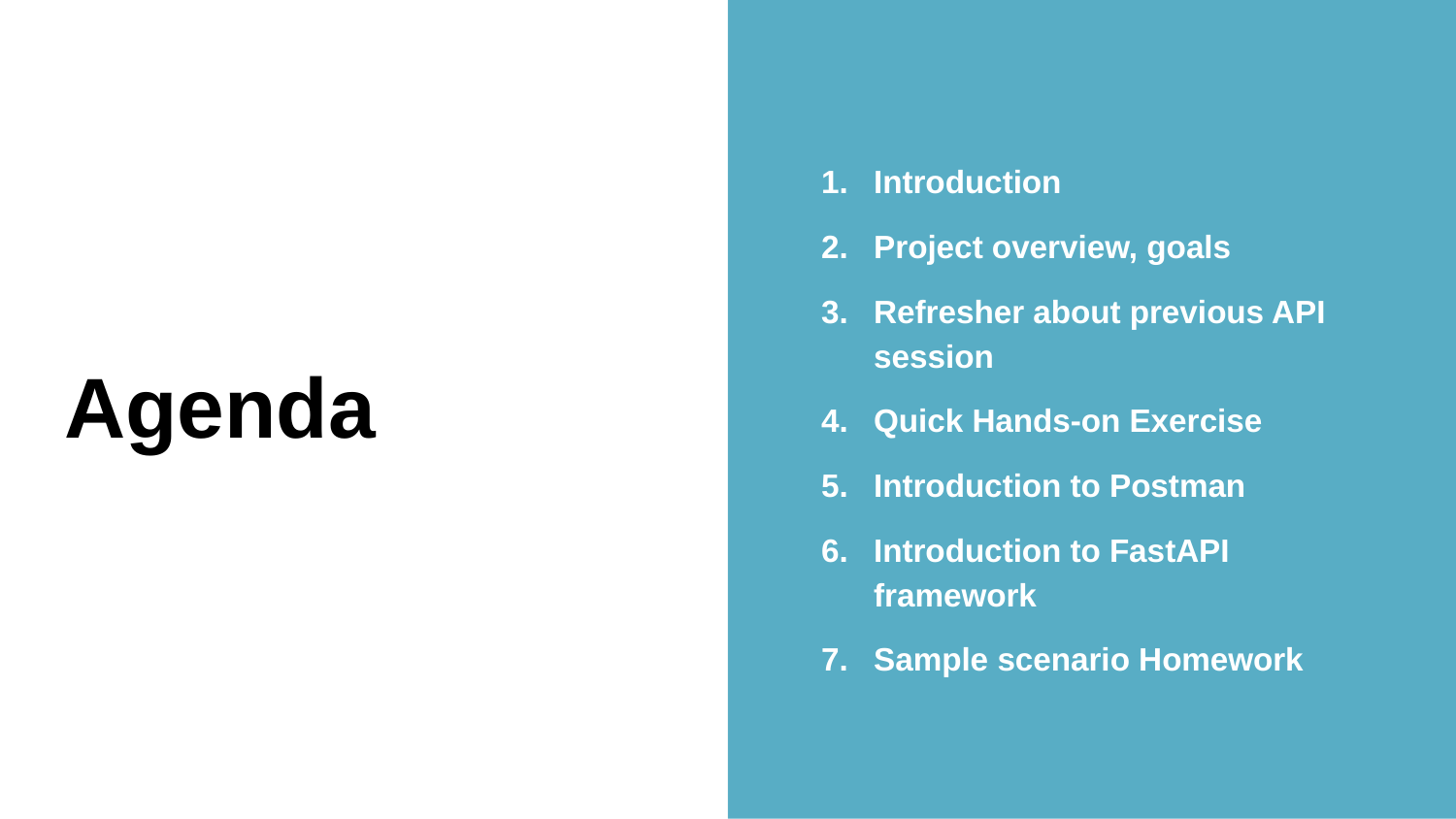

Introduction
Project overview, goals
Refresher about previous API session
Quick Hands-on Exercise
Introduction to Postman
Introduction to FastAPI framework
Sample scenario Homework
# Agenda
2